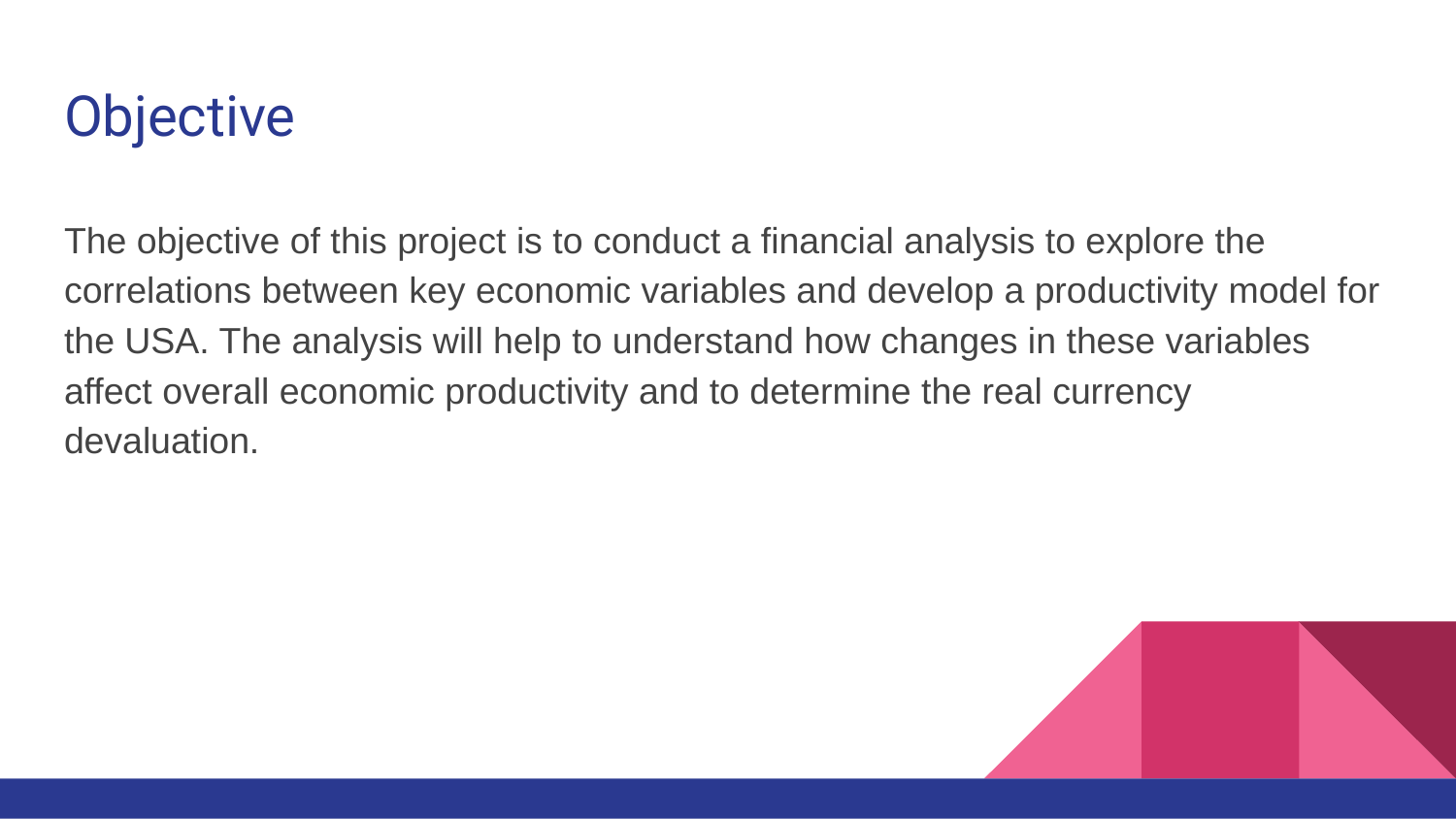

# Objective
The objective of this project is to conduct a financial analysis to explore the correlations between key economic variables and develop a productivity model for the USA. The analysis will help to understand how changes in these variables affect overall economic productivity and to determine the real currency devaluation.